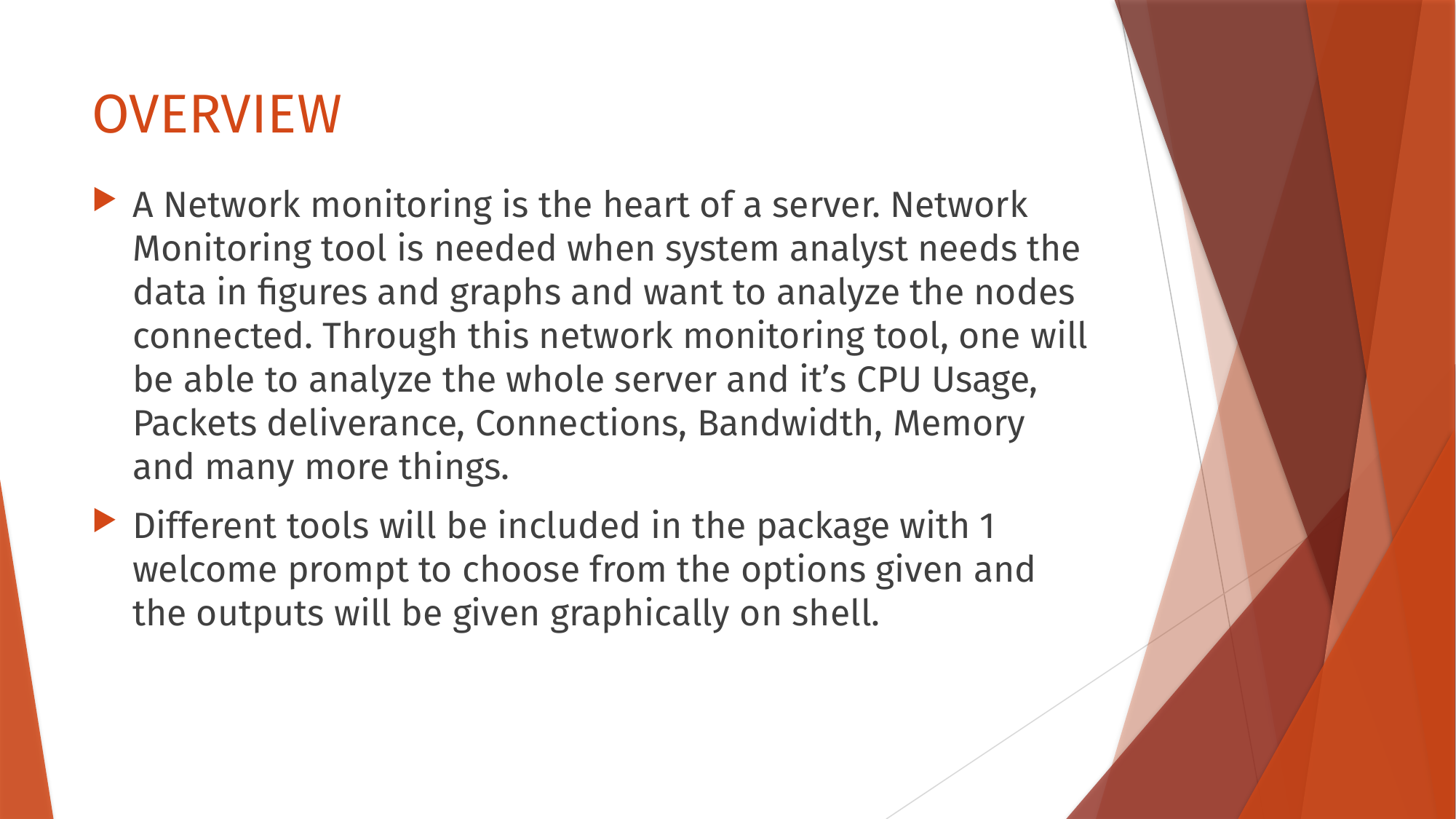

# OVERVIEW
A Network monitoring is the heart of a server. Network Monitoring tool is needed when system analyst needs the data in figures and graphs and want to analyze the nodes connected. Through this network monitoring tool, one will be able to analyze the whole server and it’s CPU Usage, Packets deliverance, Connections, Bandwidth, Memory and many more things.
Different tools will be included in the package with 1 welcome prompt to choose from the options given and the outputs will be given graphically on shell.